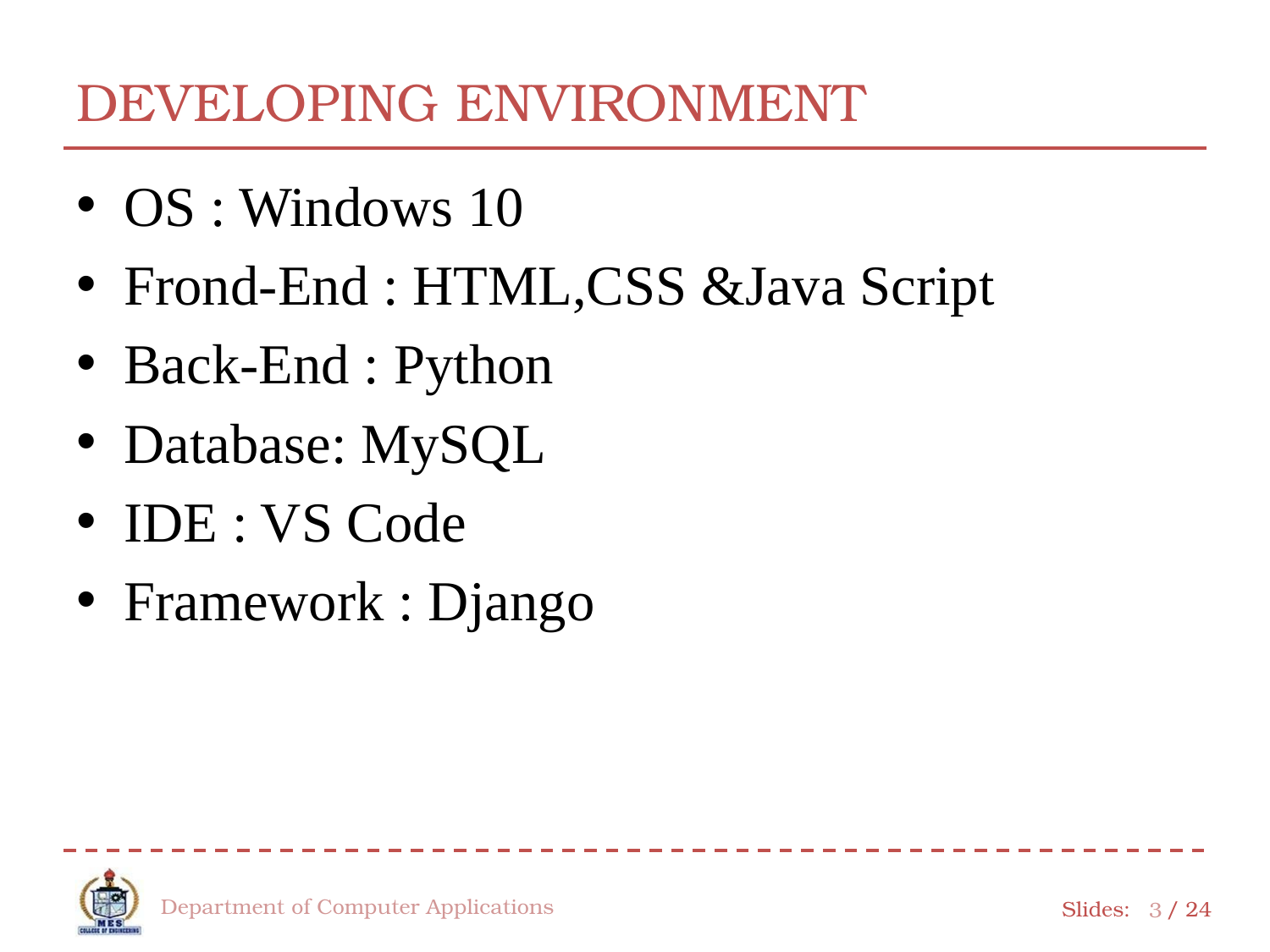

# DEVELOPING ENVIRONMENT
OS : Windows 10
Frond-End : HTML,CSS &Java Script
Back-End : Python
Database: MySQL
IDE : VS Code
Framework : Django
Department of Computer Applications
13